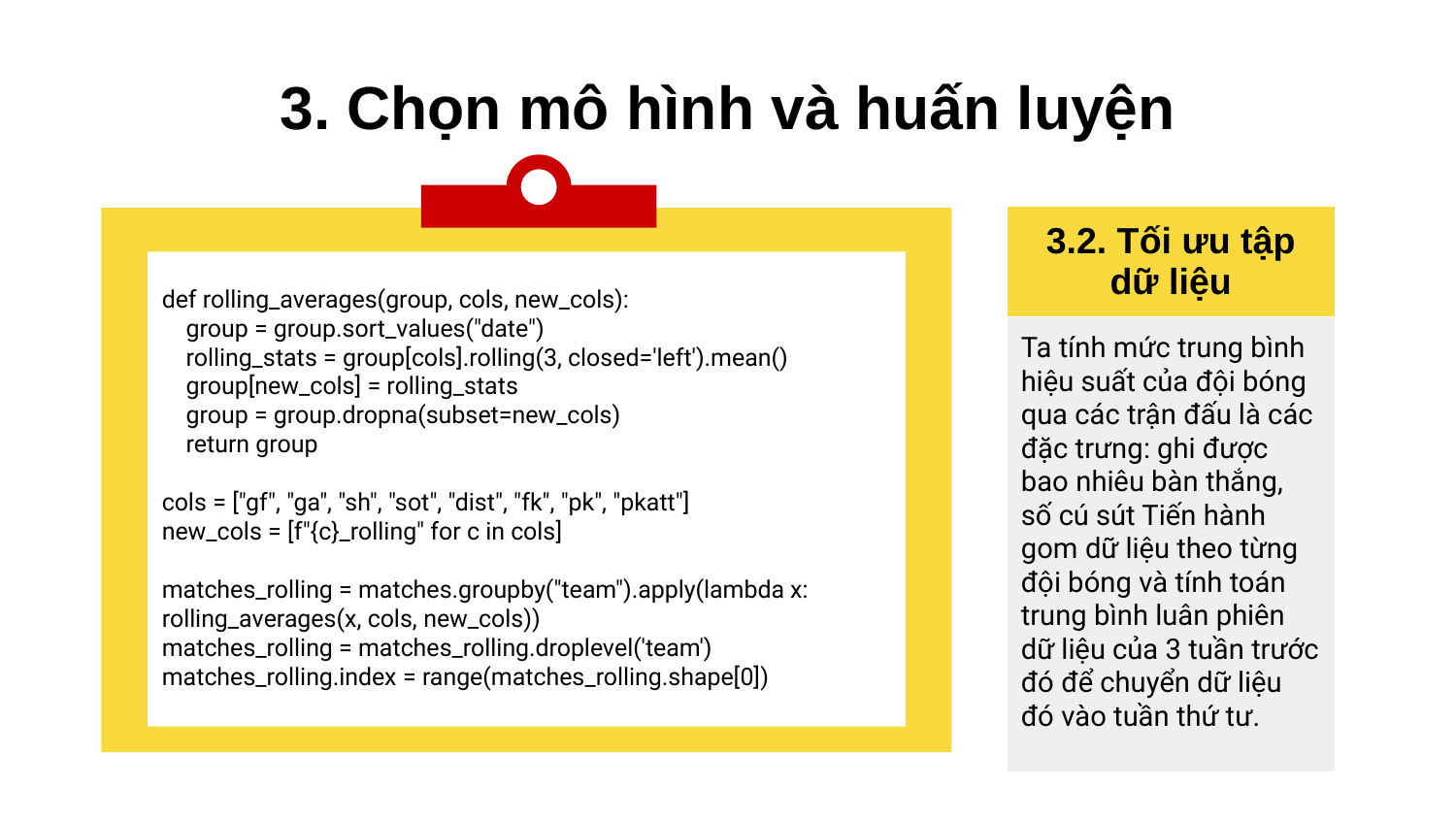

# 3. Chọn mô hình và huấn luyện

| 3.2. Tối ưu tập dữ liệu |
| --- |
| Ta tính mức trung bình hiệu suất của đội bóng qua các trận đấu là các đặc trưng: ghi được bao nhiêu bàn thắng, số cú sút Tiến hành gom dữ liệu theo từng đội bóng và tính toán trung bình luân phiên dữ liệu của 3 tuần trước đó để chuyển dữ liệu đó vào tuần thứ tư. |
def rolling_averages(group, cols, new_cols):
    group = group.sort_values("date")
    rolling_stats = group[cols].rolling(3, closed='left').mean()
    group[new_cols] = rolling_stats
    group = group.dropna(subset=new_cols)
    return group

cols = ["gf", "ga", "sh", "sot", "dist", "fk", "pk", "pkatt"]
new_cols = [f"{c}_rolling" for c in cols]

matches_rolling = matches.groupby("team").apply(lambda x: rolling_averages(x, cols, new_cols))
matches_rolling = matches_rolling.droplevel('team')
matches_rolling.index = range(matches_rolling.shape[0])